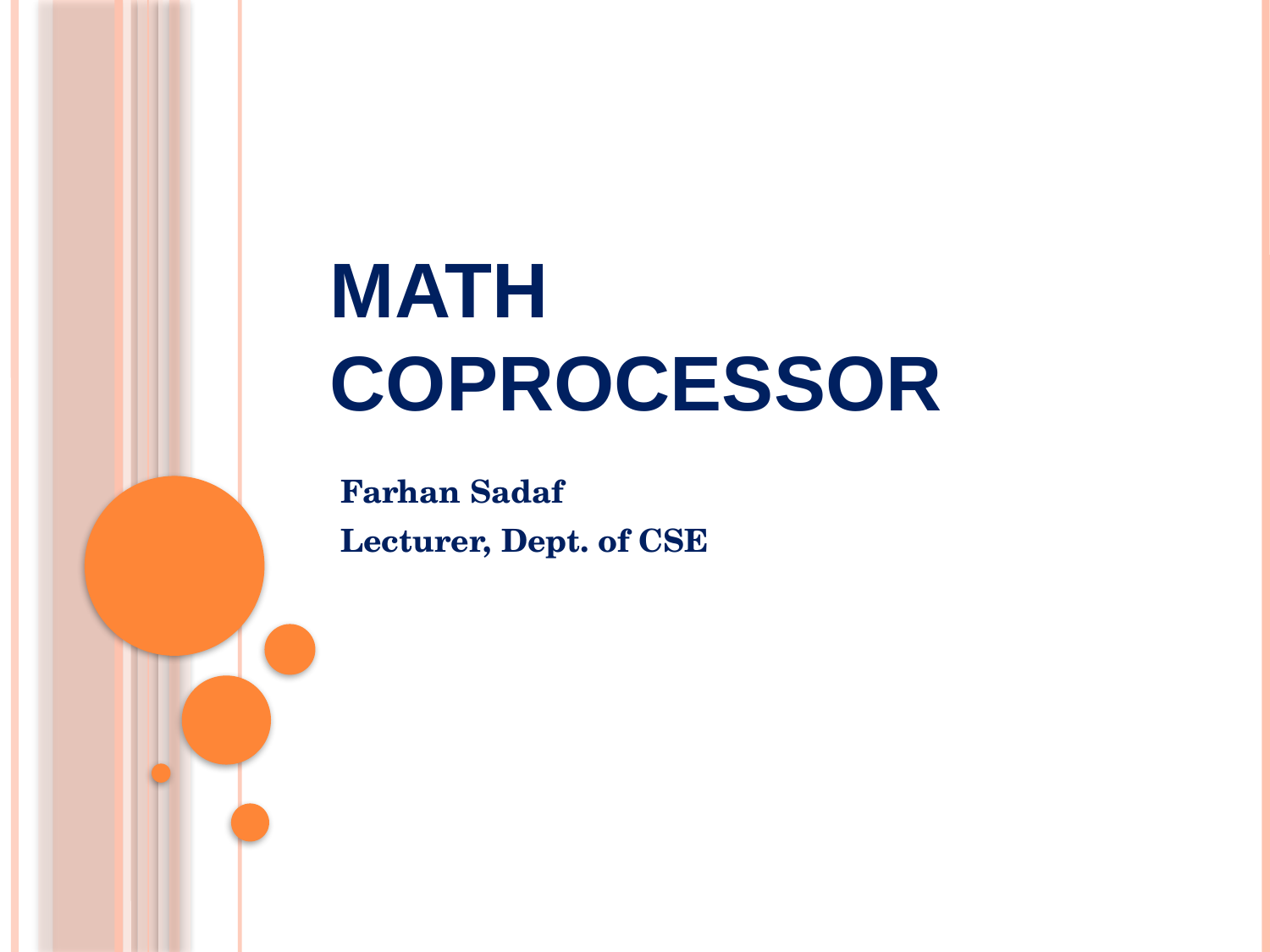

# math coprocessor
Farhan Sadaf
Lecturer, Dept. of CSE